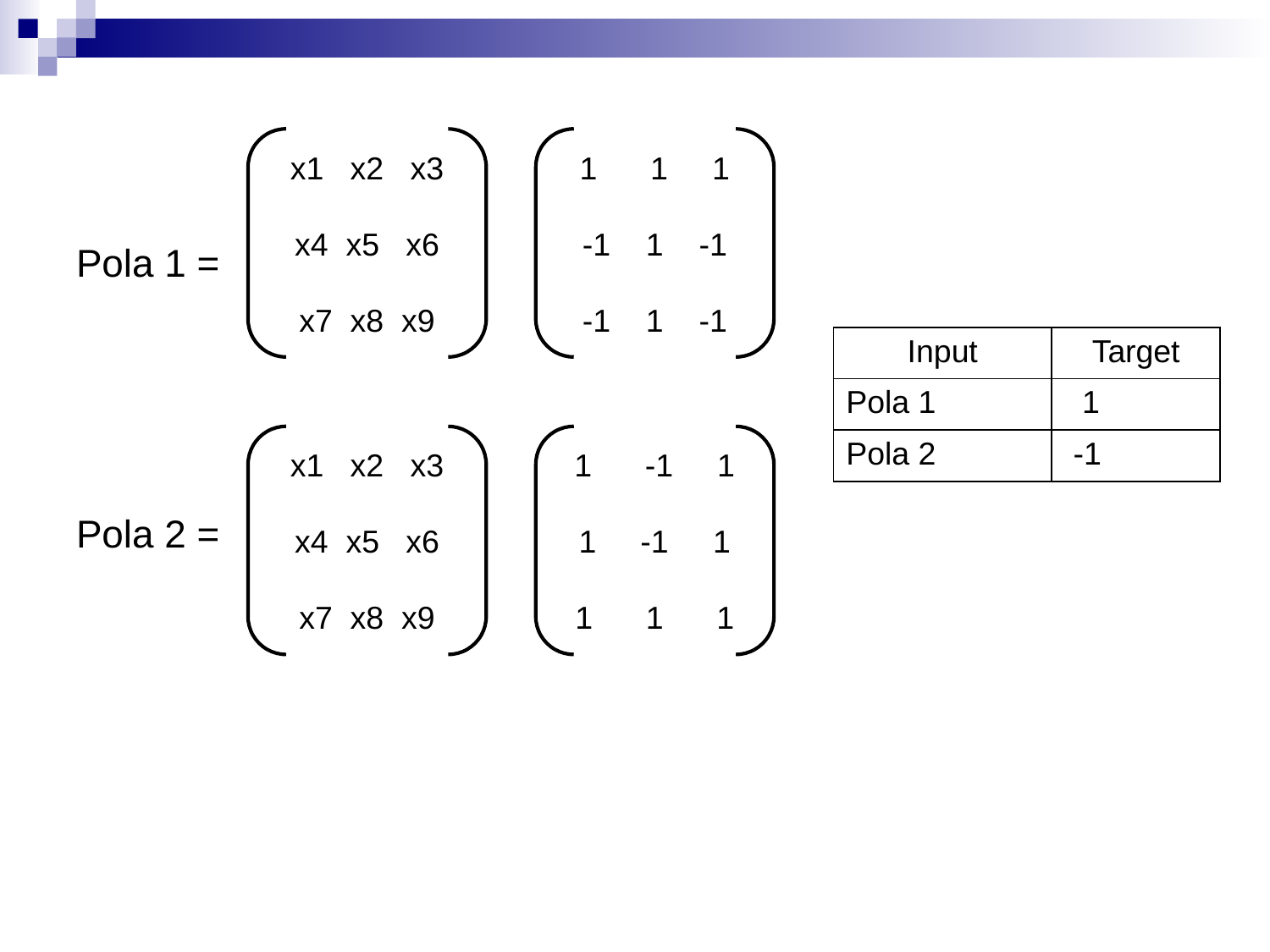

Pola 1 =

Pola 2 =

x1   x2   x3

x4  x5   x6

x7  x8  x9
1      1     1

-1    1    -1

-1    1    -1
| Input | Target |
| --- | --- |
| Pola 1 | 1 |
| Pola 2 | -1 |
x1   x2   x3

x4  x5   x6

x7  x8  x9
1      -1     1

1     -1     1

1      1      1